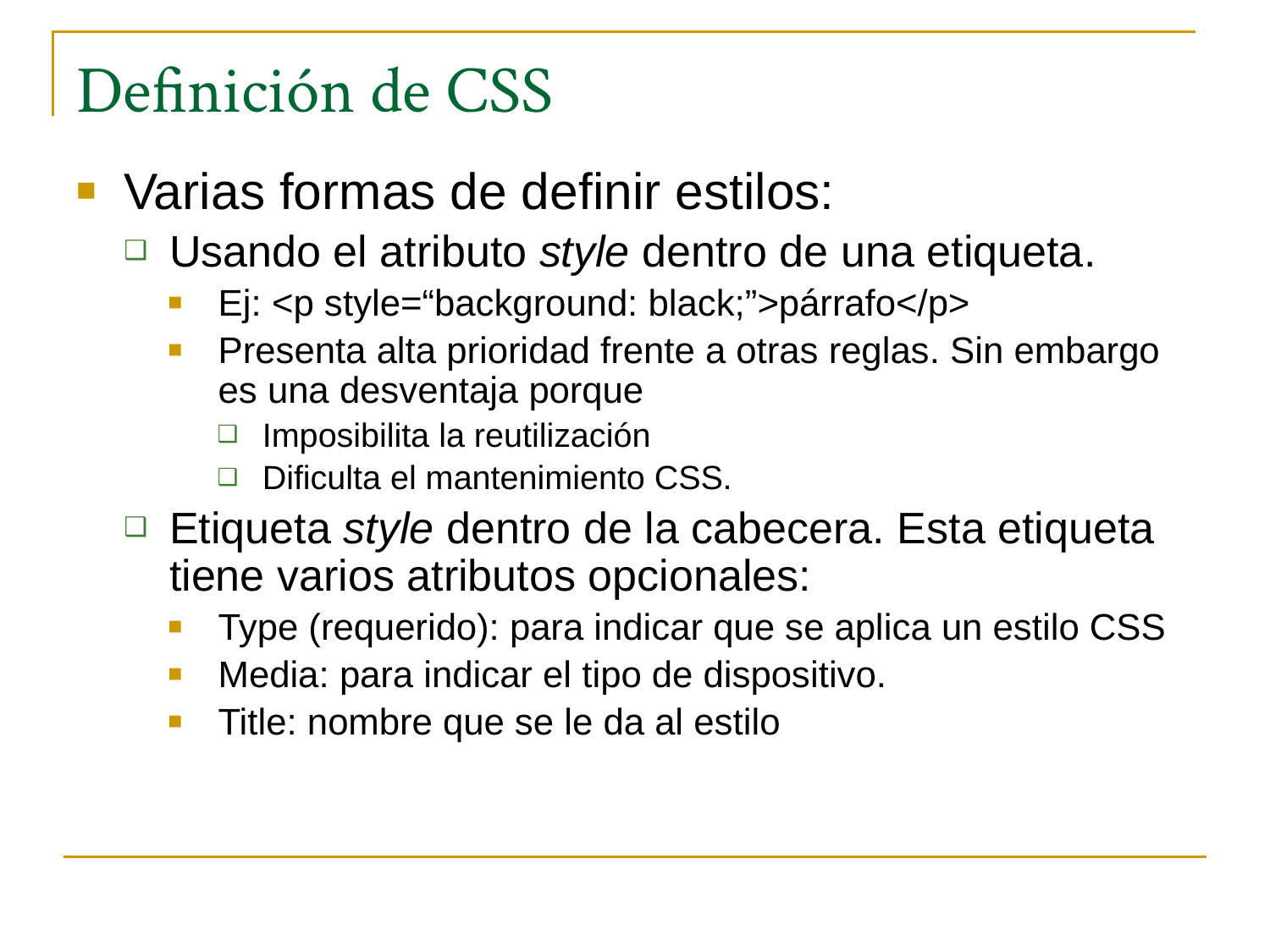

# Definición de CSS
Varias formas de definir estilos:
Usando el atributo style dentro de una etiqueta.
Ej: <p style=“background: black;”>párrafo</p>
Presenta alta prioridad frente a otras reglas. Sin embargo es una desventaja porque
Imposibilita la reutilización
Dificulta el mantenimiento CSS.
Etiqueta style dentro de la cabecera. Esta etiqueta tiene varios atributos opcionales:
Type (requerido): para indicar que se aplica un estilo CSS
Media: para indicar el tipo de dispositivo.
Title: nombre que se le da al estilo